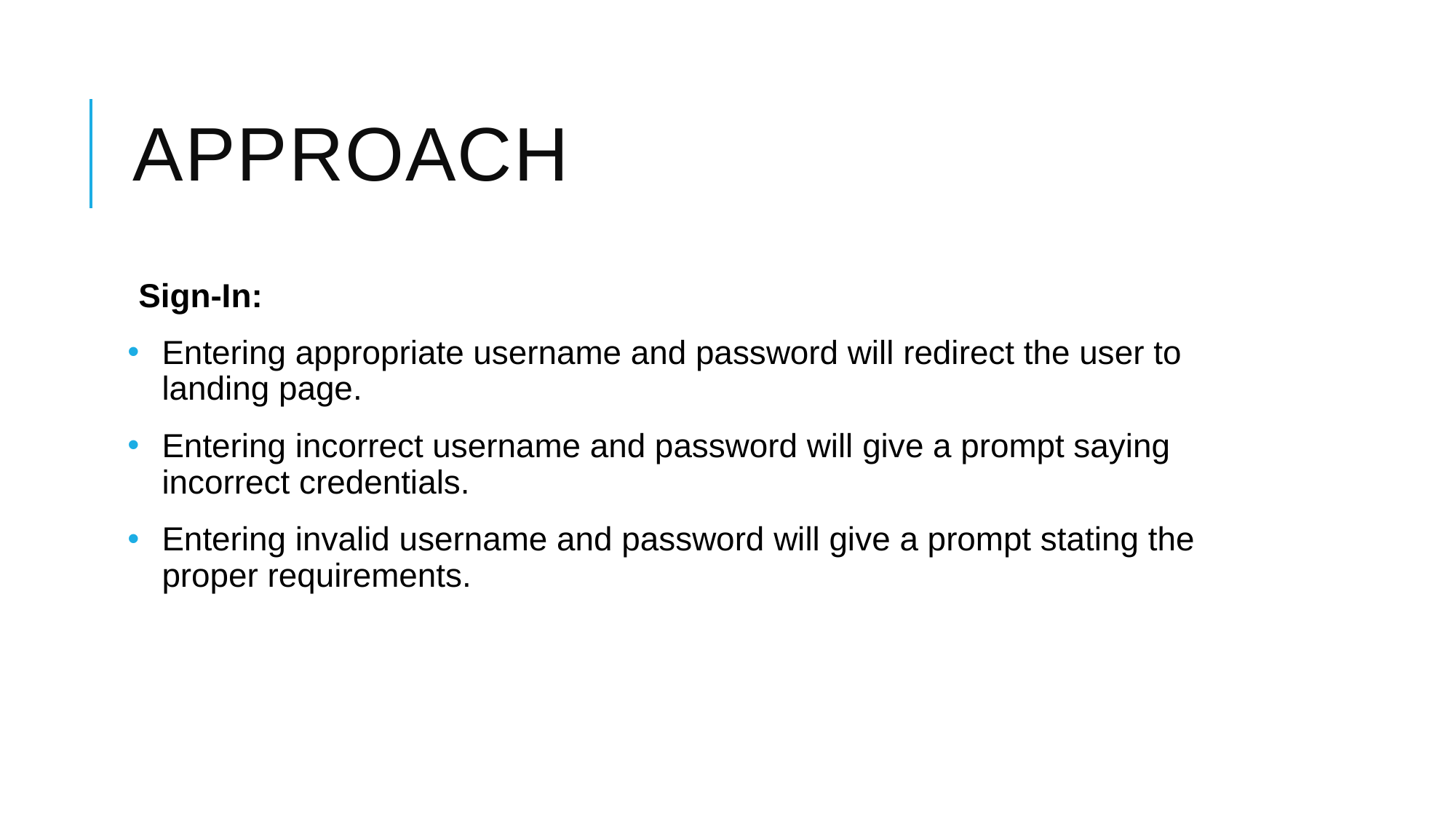

# Approach
Sign-In:
Entering appropriate username and password will redirect the user to landing page.
Entering incorrect username and password will give a prompt saying incorrect credentials.
Entering invalid username and password will give a prompt stating the proper requirements.